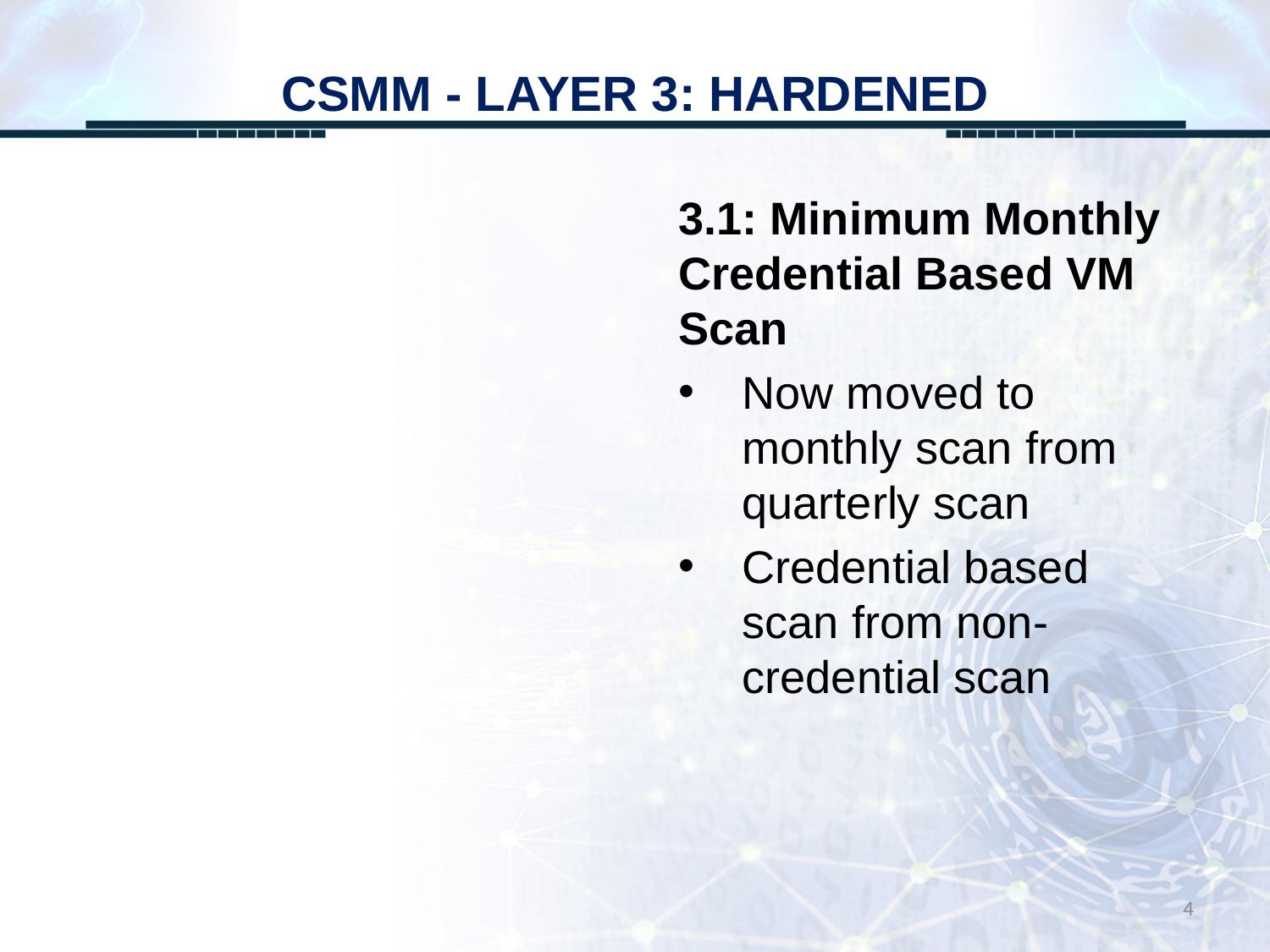

# CSMM - LAYER 3: HARDENED
3.1: Minimum Monthly Credential Based VM Scan
Now moved to monthly scan from quarterly scan
Credential based scan from non-credential scan

4